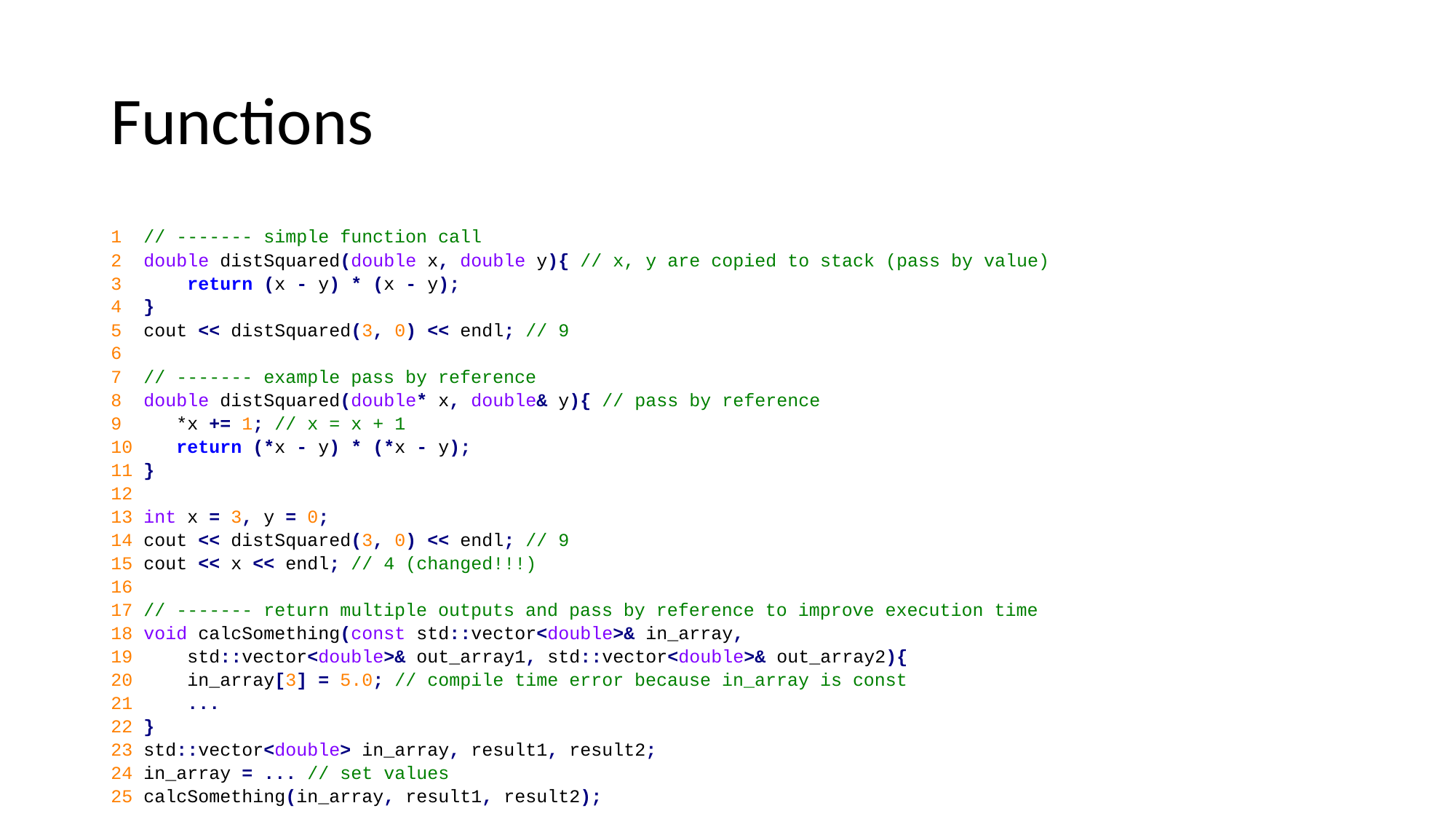

# Functions
1  // ------- simple function call
2  double distSquared(double x, double y){ // x, y are copied to stack (pass by value)
3      return (x - y) * (x - y);
4  }
5  cout << distSquared(3, 0) << endl; // 9
6
7  // ------- example pass by reference
8  double distSquared(double* x, double& y){ // pass by reference
9     *x += 1; // x = x + 1
10    return (*x - y) * (*x - y);
11 }
12
13 int x = 3, y = 0;
14 cout << distSquared(3, 0) << endl; // 9
15 cout << x << endl; // 4 (changed!!!)
16
17 // ------- return multiple outputs and pass by reference to improve execution time
18 void calcSomething(const std::vector<double>& in_array,
19     std::vector<double>& out_array1, std::vector<double>& out_array2){
20     in_array[3] = 5.0; // compile time error because in_array is const
21     ...
22 }
23 std::vector<double> in_array, result1, result2;
24 in_array = ... // set values
25 calcSomething(in_array, result1, result2);